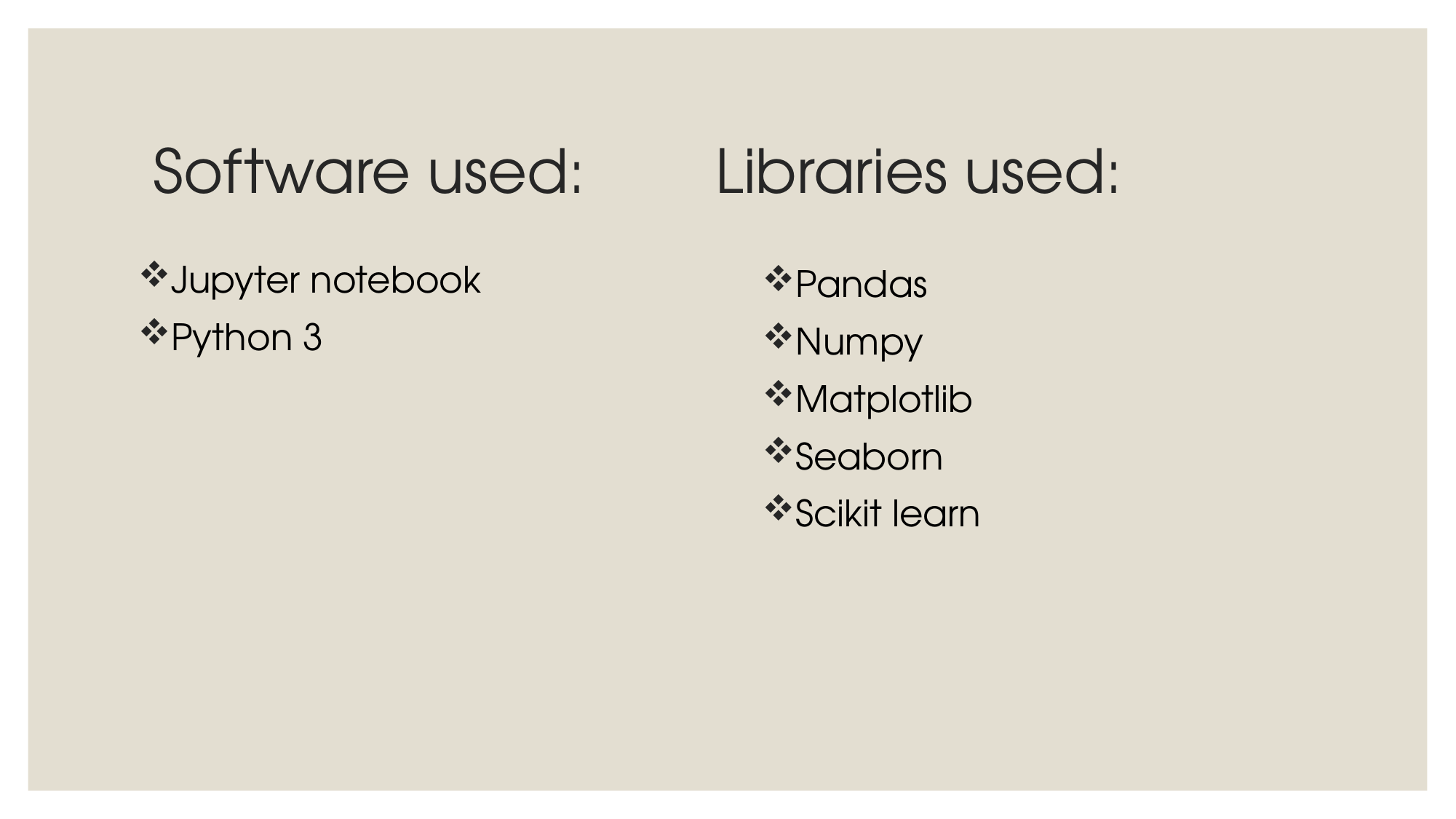

Software used:
# Libraries used:
Jupyter notebook
Python 3
Pandas
Numpy
Matplotlib
Seaborn
Scikit learn